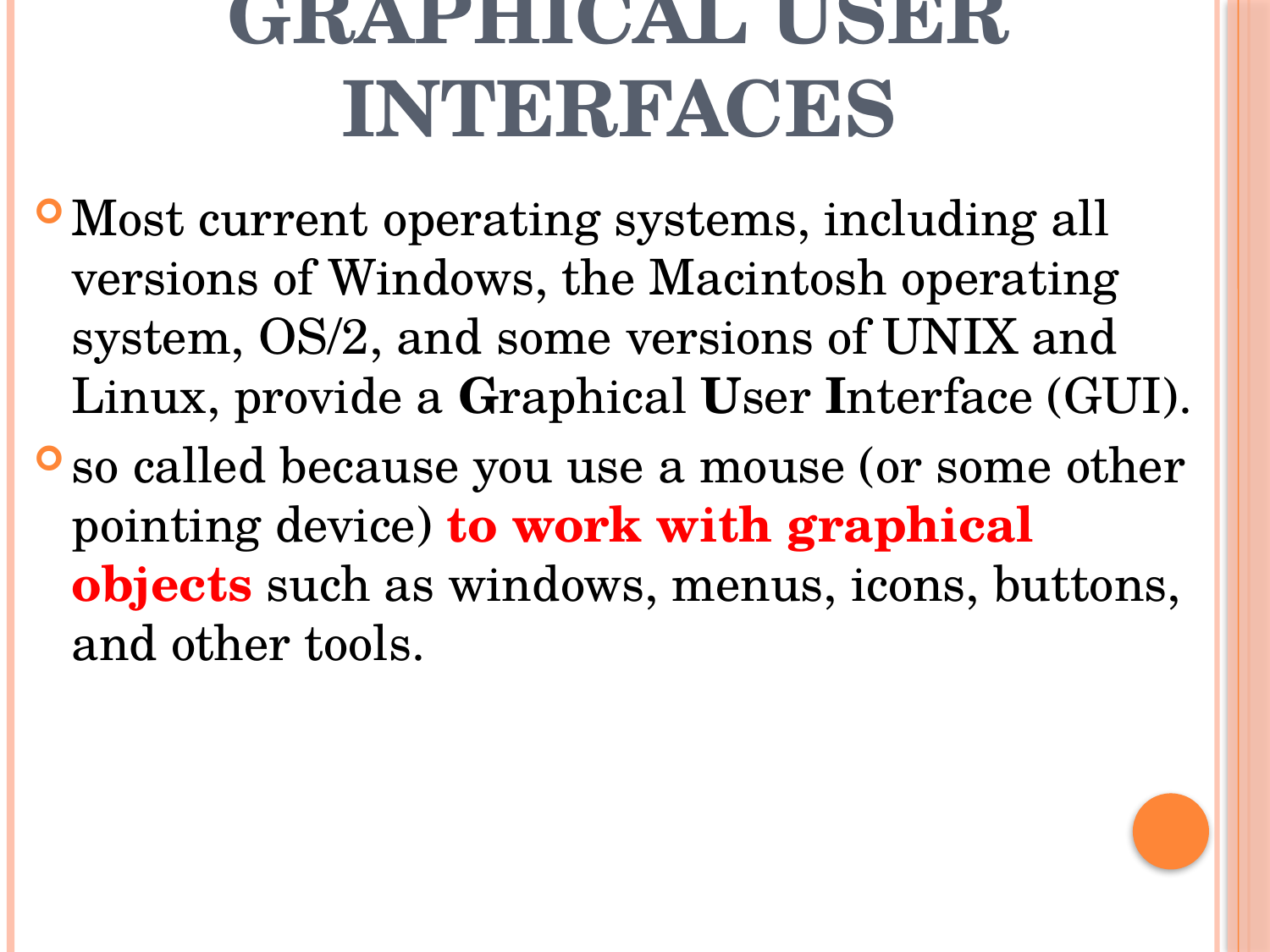

# Graphical User Interfaces
Most current operating systems, including all versions of Windows, the Macintosh operating system, OS/2, and some versions of UNIX and Linux, provide a Graphical User Interface (GUI).
so called because you use a mouse (or some other pointing device) to work with graphical objects such as windows, menus, icons, buttons, and other tools.